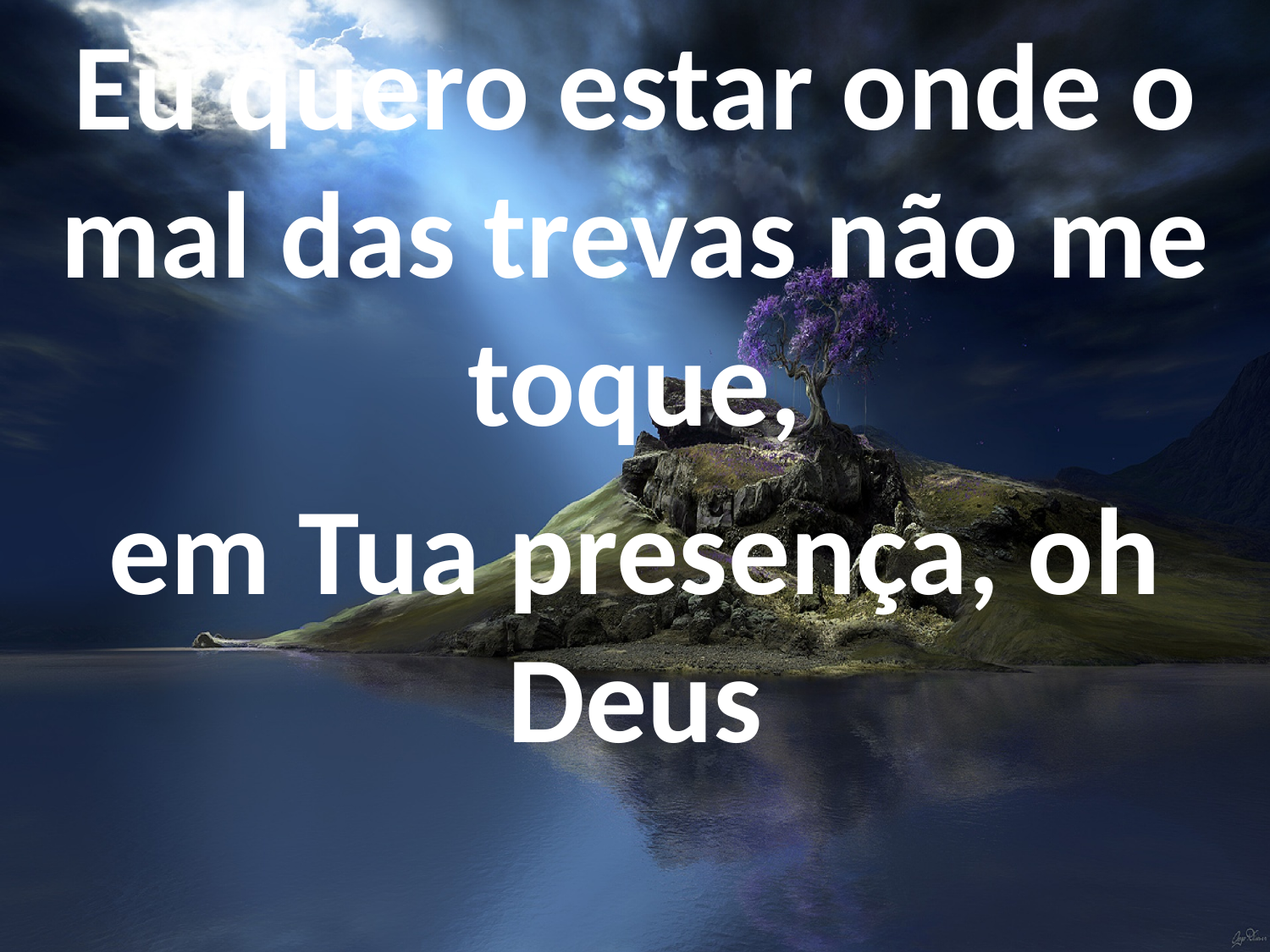

Eu quero estar onde o mal das trevas não me toque,
em Tua presença, oh Deus